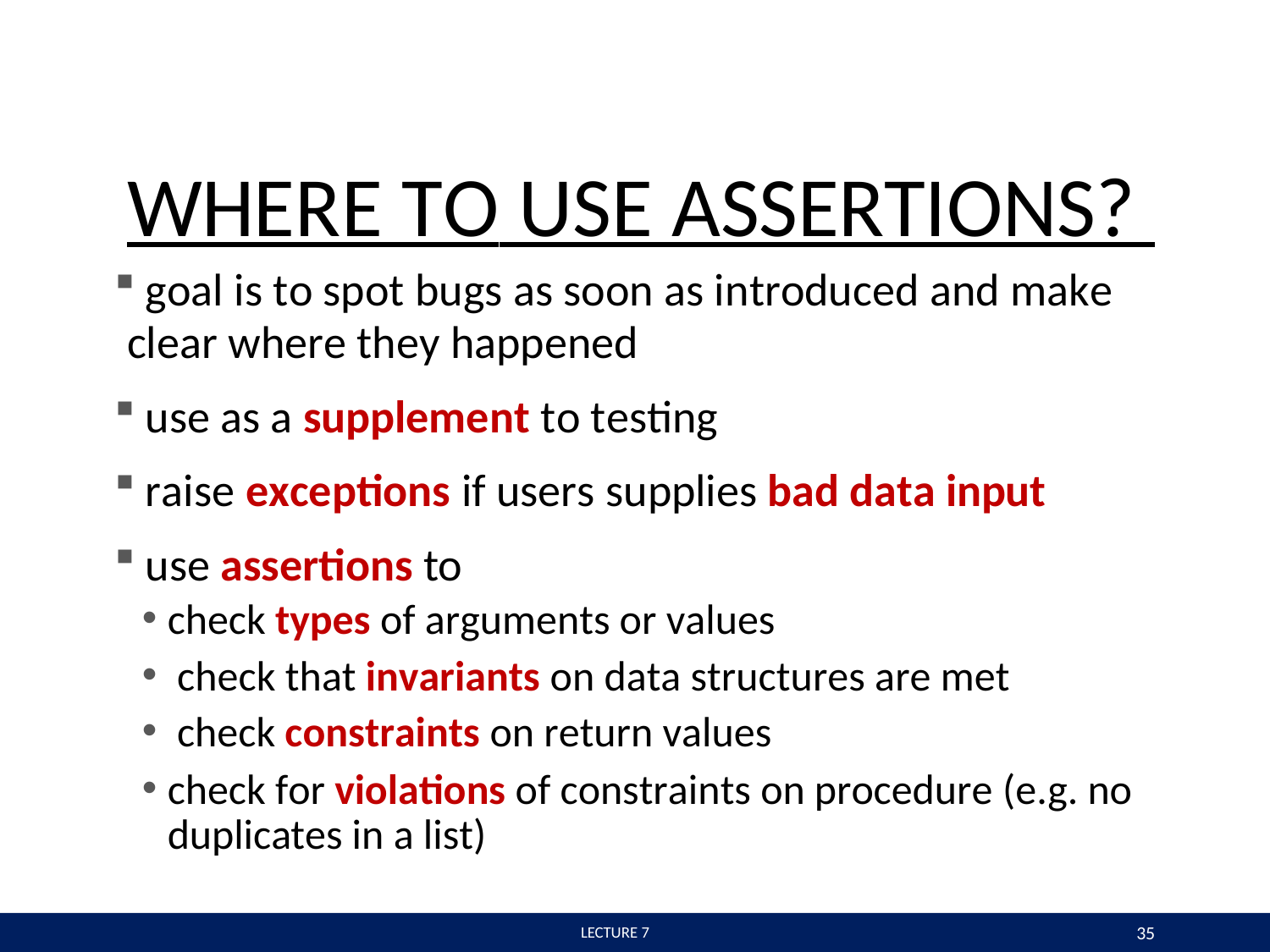

# WHERE TO USE ASSERTIONS?
goal is to spot bugs as soon as introduced and make
clear where they happened
use as a supplement to testing
raise exceptions if users supplies bad data input
use assertions to
check types of arguments or values
check that invariants on data structures are met
check constraints on return values
check for violations of constraints on procedure (e.g. no duplicates in a list)
35
 LECTURE 7